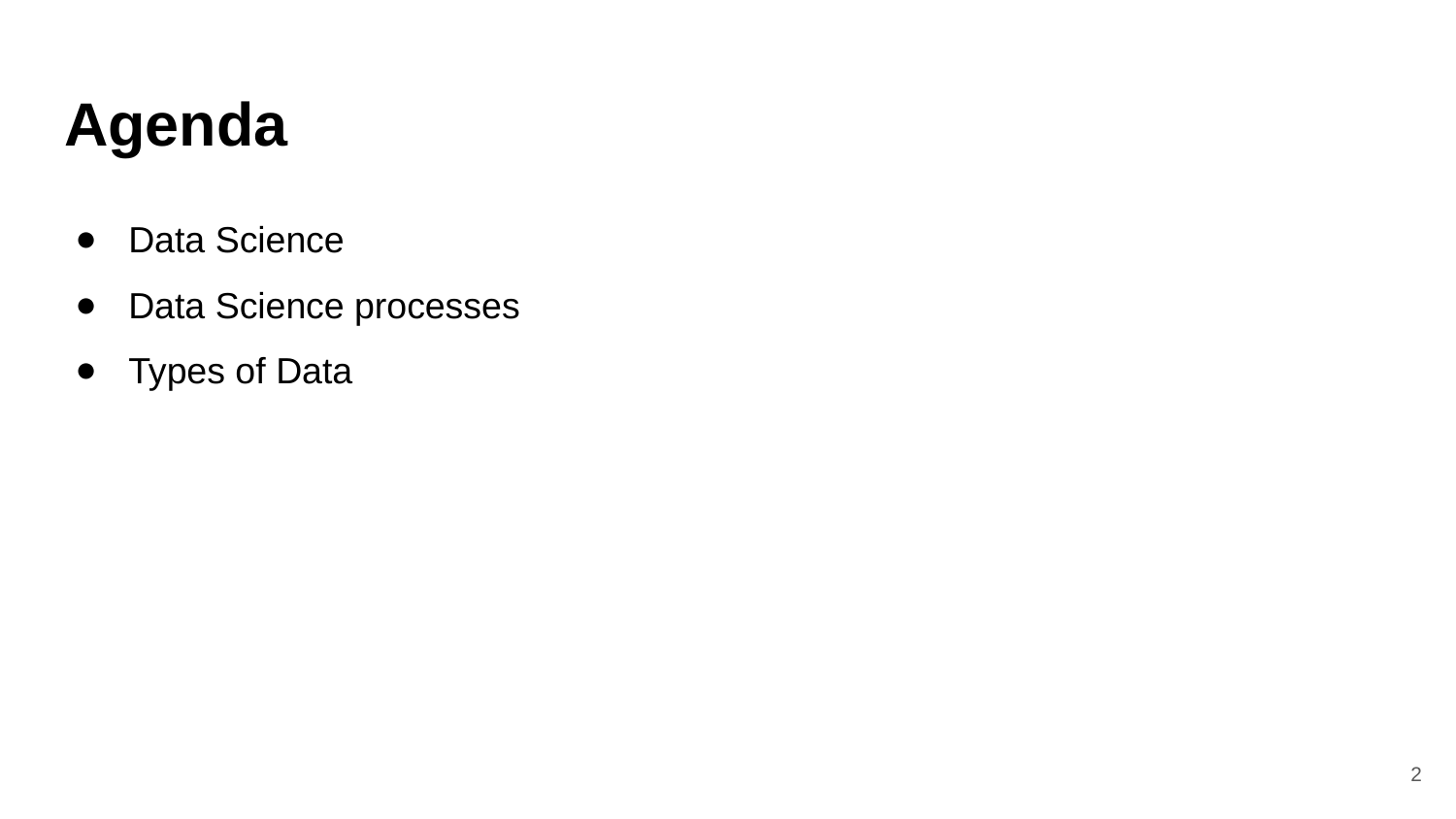

# Agenda
Data Science
Data Science processes
Types of Data
2